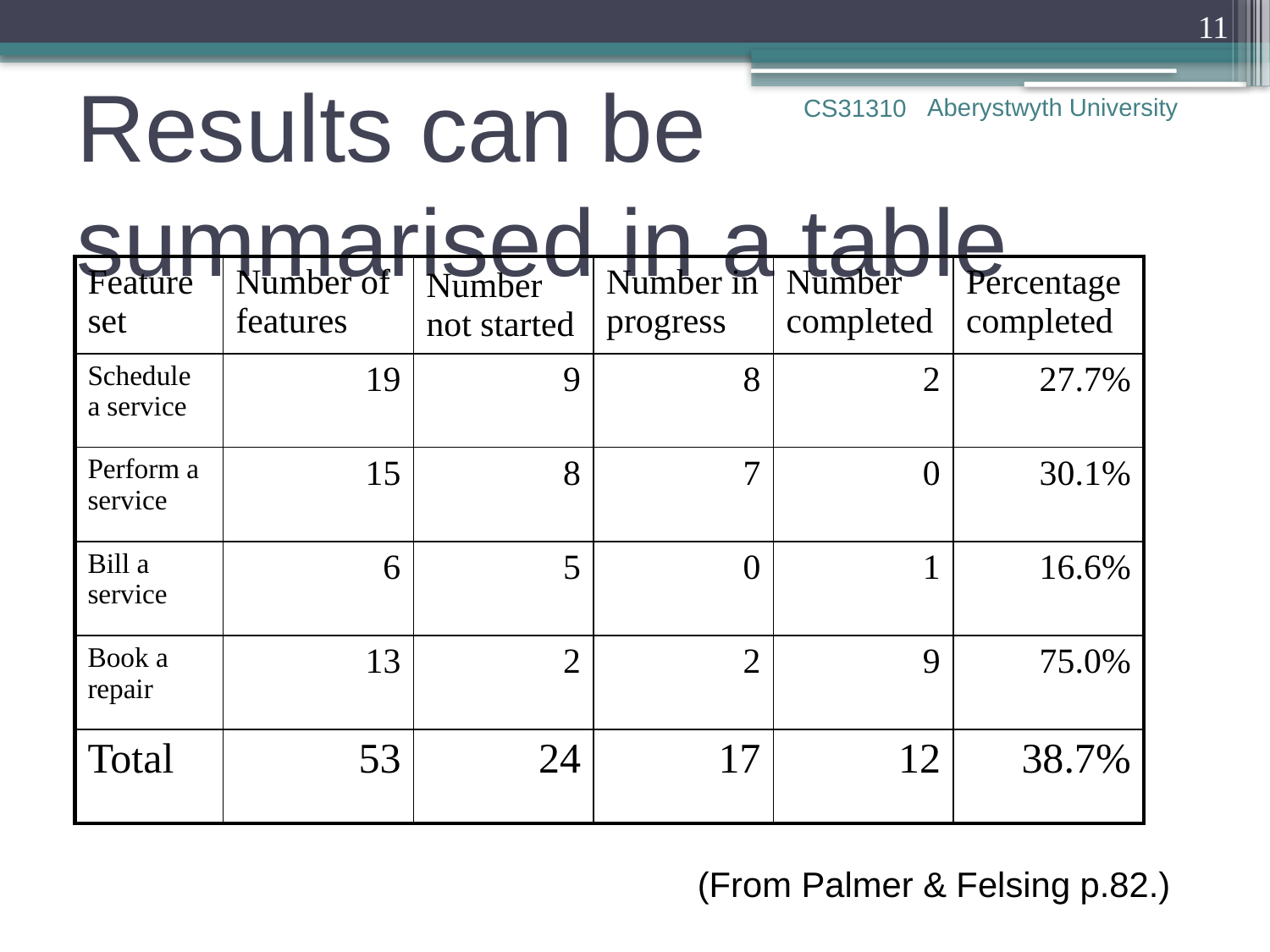

11
Aberystwyth University
CS31310
# Results can be summarised in a table
| Feature set | Number of features | Number not started | Number in progress | Number completed | Percentage completed |
| --- | --- | --- | --- | --- | --- |
| Schedule a service | 19 | 9 | 8 | 2 | 27.7% |
| Perform a service | 15 | 8 | 7 | 0 | 30.1% |
| Bill a service | 6 | 5 | 0 | 1 | 16.6% |
| Book a repair | 13 | 2 | 2 | 9 | 75.0% |
| Total | 53 | 24 | 17 | 12 | 38.7% |
(From Palmer & Felsing p.82.)